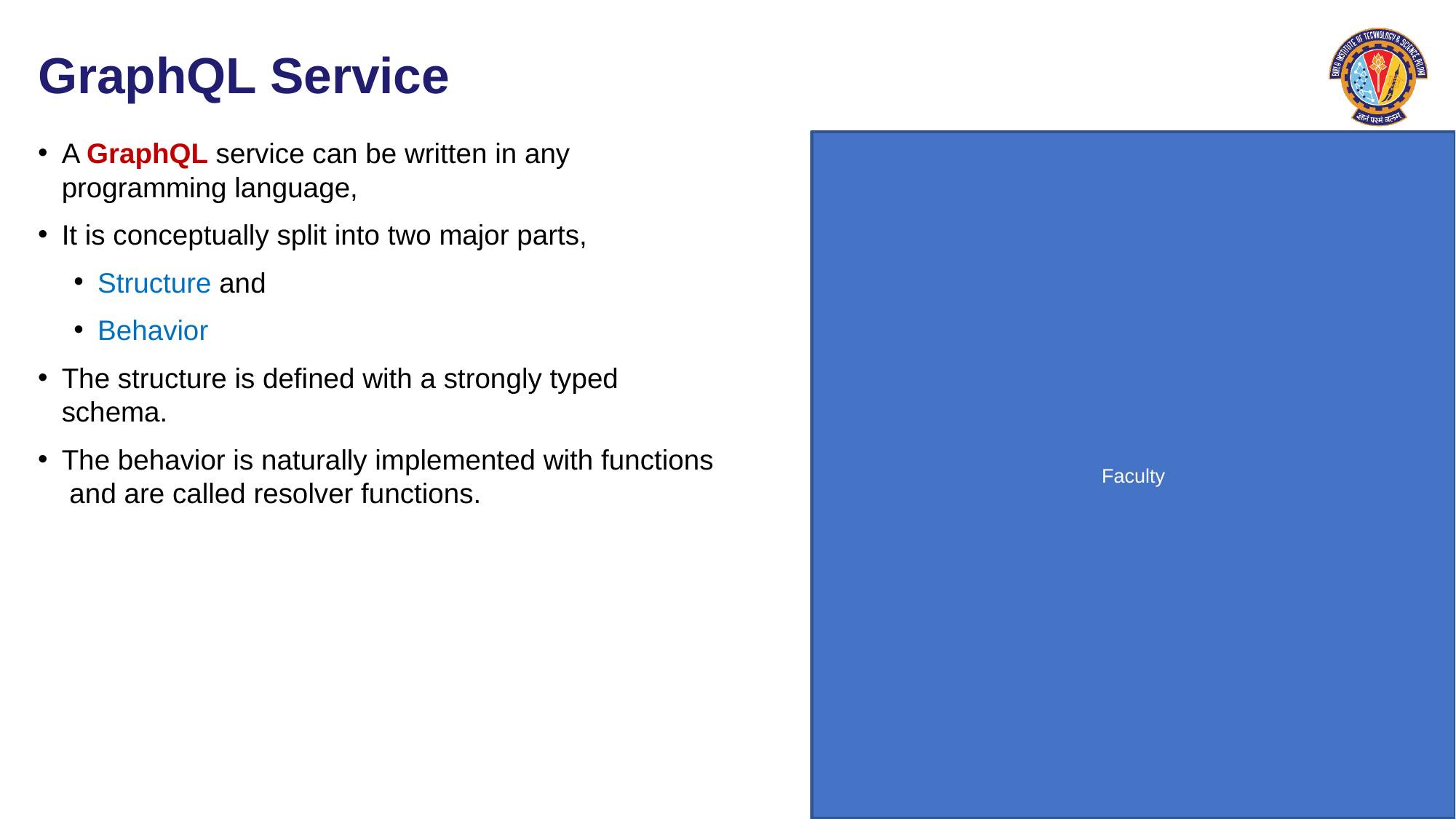

# GraphQL Service
A GraphQL service can be written in any programming language,
It is conceptually split into two major parts,
Structure and
Behavior
The structure is defined with a strongly typed schema.
The behavior is naturally implemented with functions  and are called resolver functions.